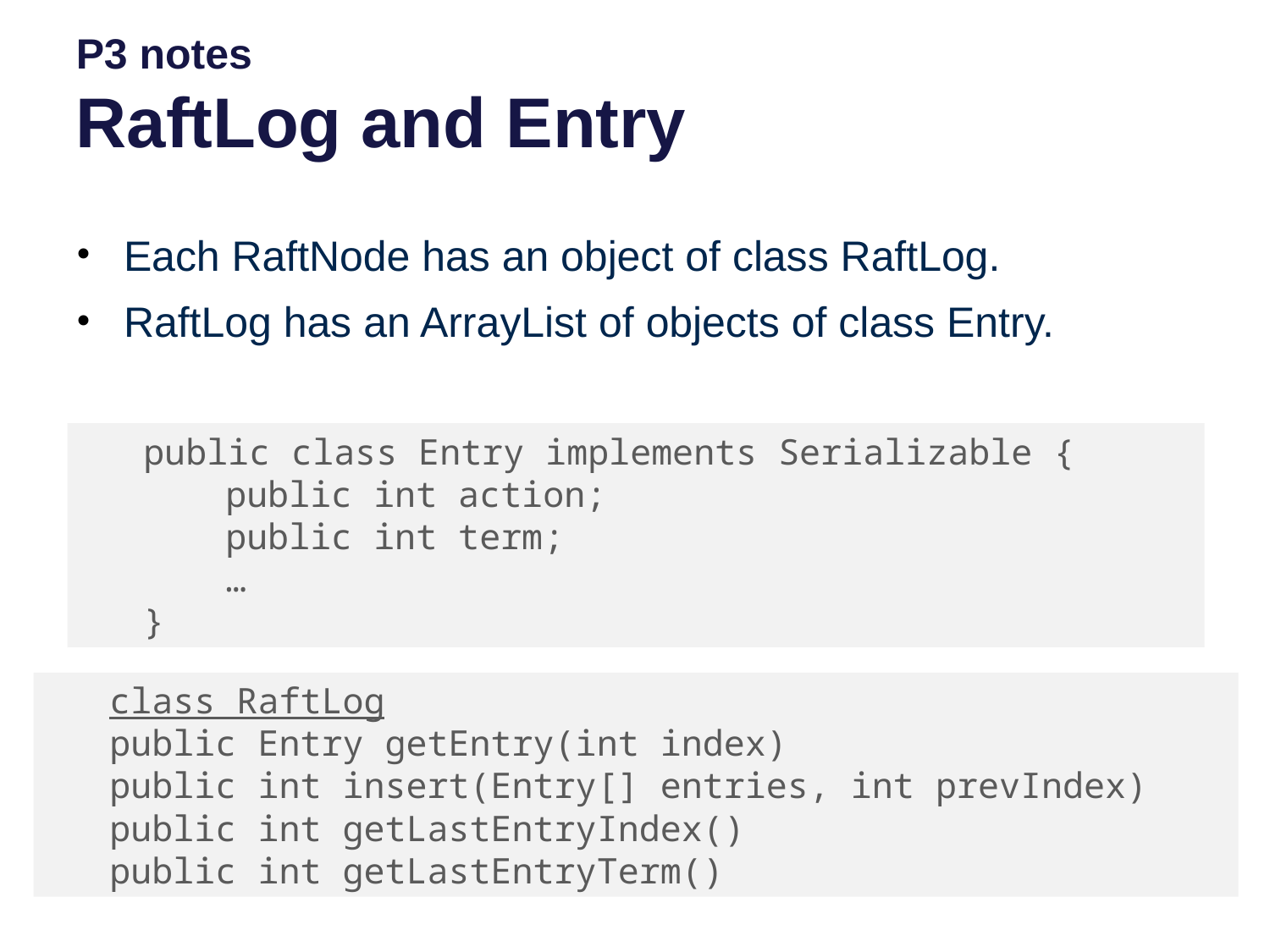

# P3 notes RaftLog and Entry
Each RaftNode has an object of class RaftLog.
RaftLog has an ArrayList of objects of class Entry.
public class Entry implements Serializable {
  public int action;
  public int term;
  …
}
class RaftLog
public Entry getEntry(int index)
public int insert(Entry[] entries, int prevIndex)
public int getLastEntryIndex()
public int getLastEntryTerm()